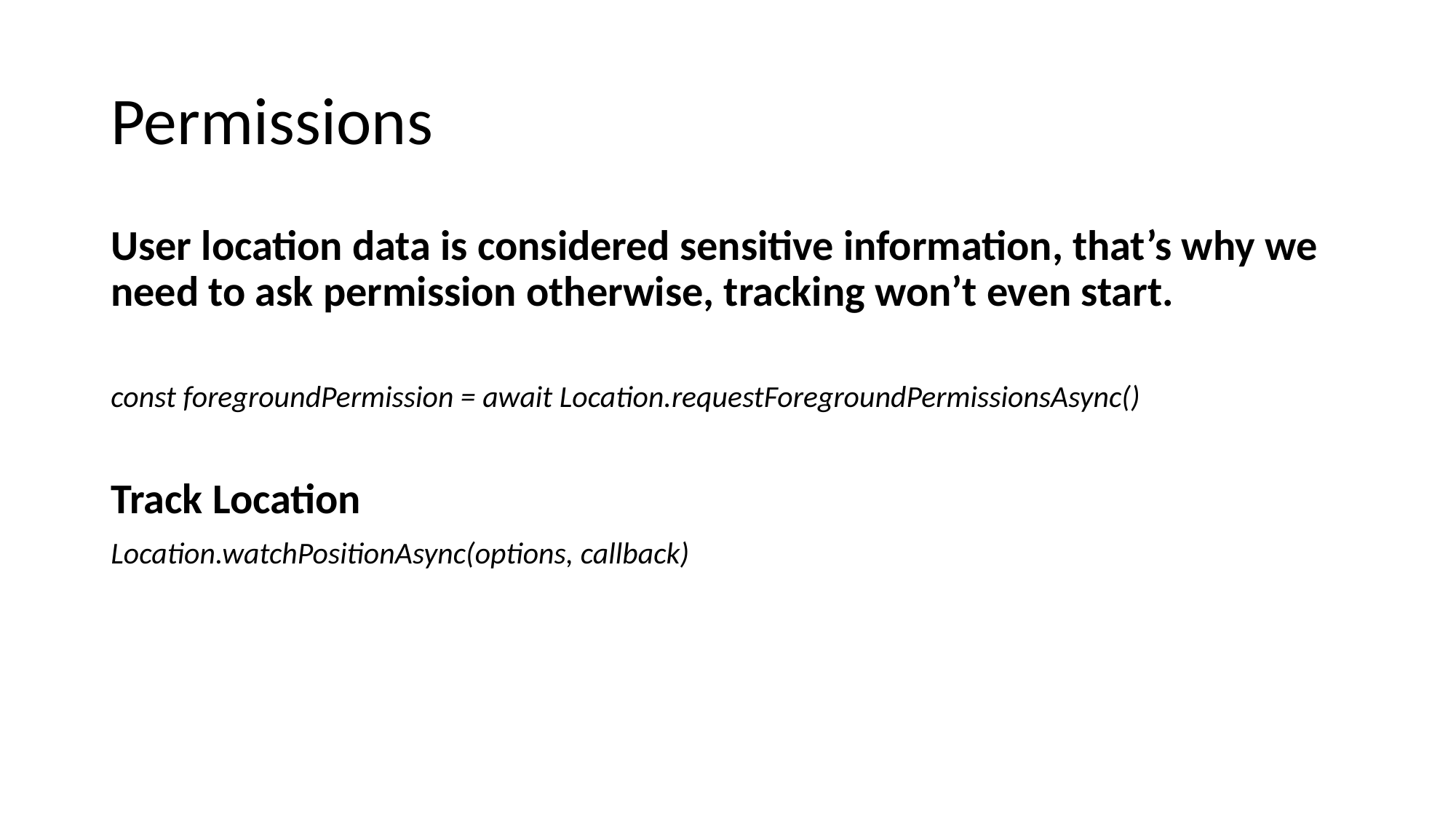

# Permissions
User location data is considered sensitive information, that’s why we need to ask permission otherwise, tracking won’t even start.
const foregroundPermission = await Location.requestForegroundPermissionsAsync()

Track Location
Location.watchPositionAsync(options, callback)